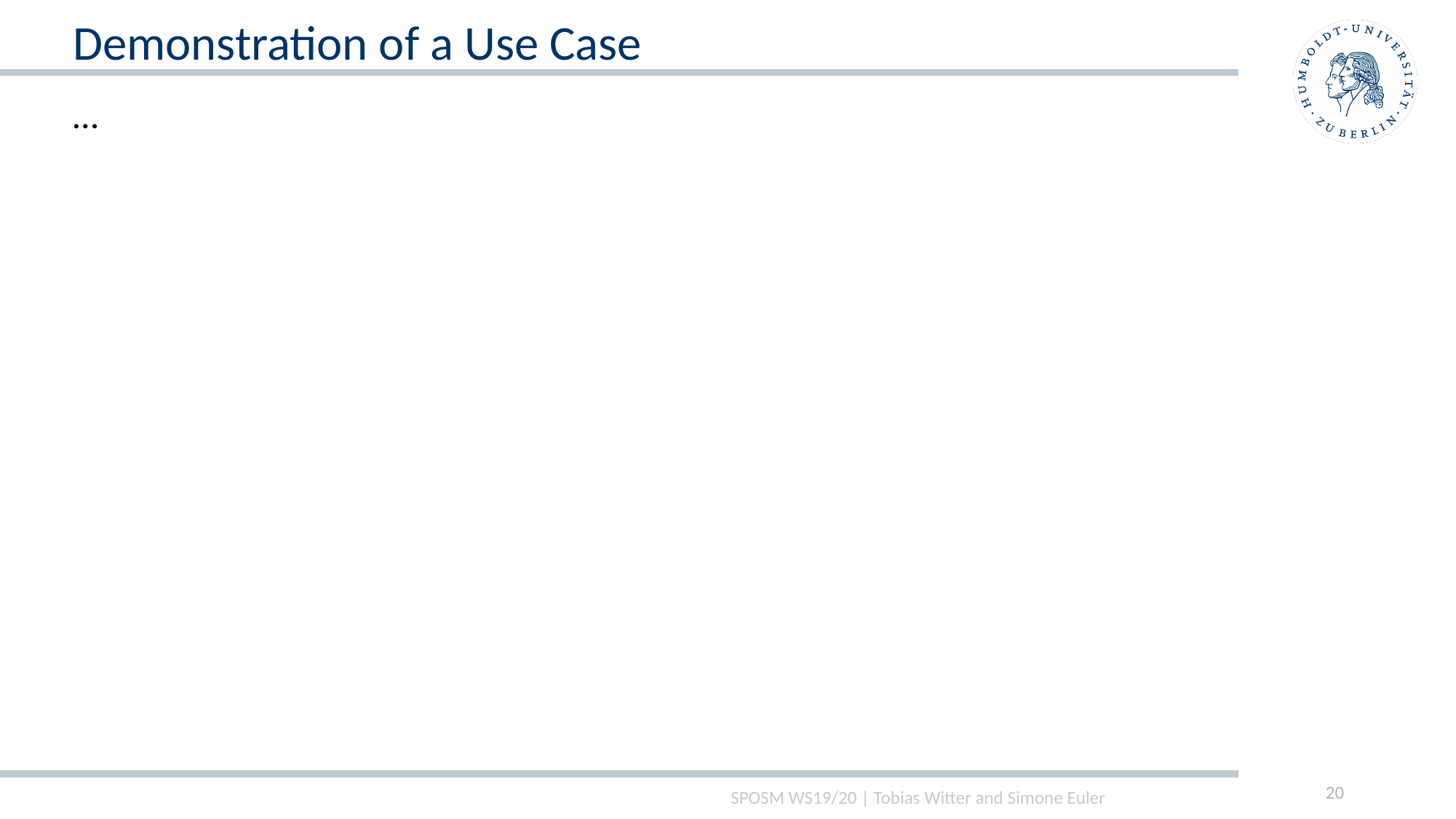

Demonstration of a Use Case
…
20
SPOSM WS19/20 | Tobias Witter and Simone Euler